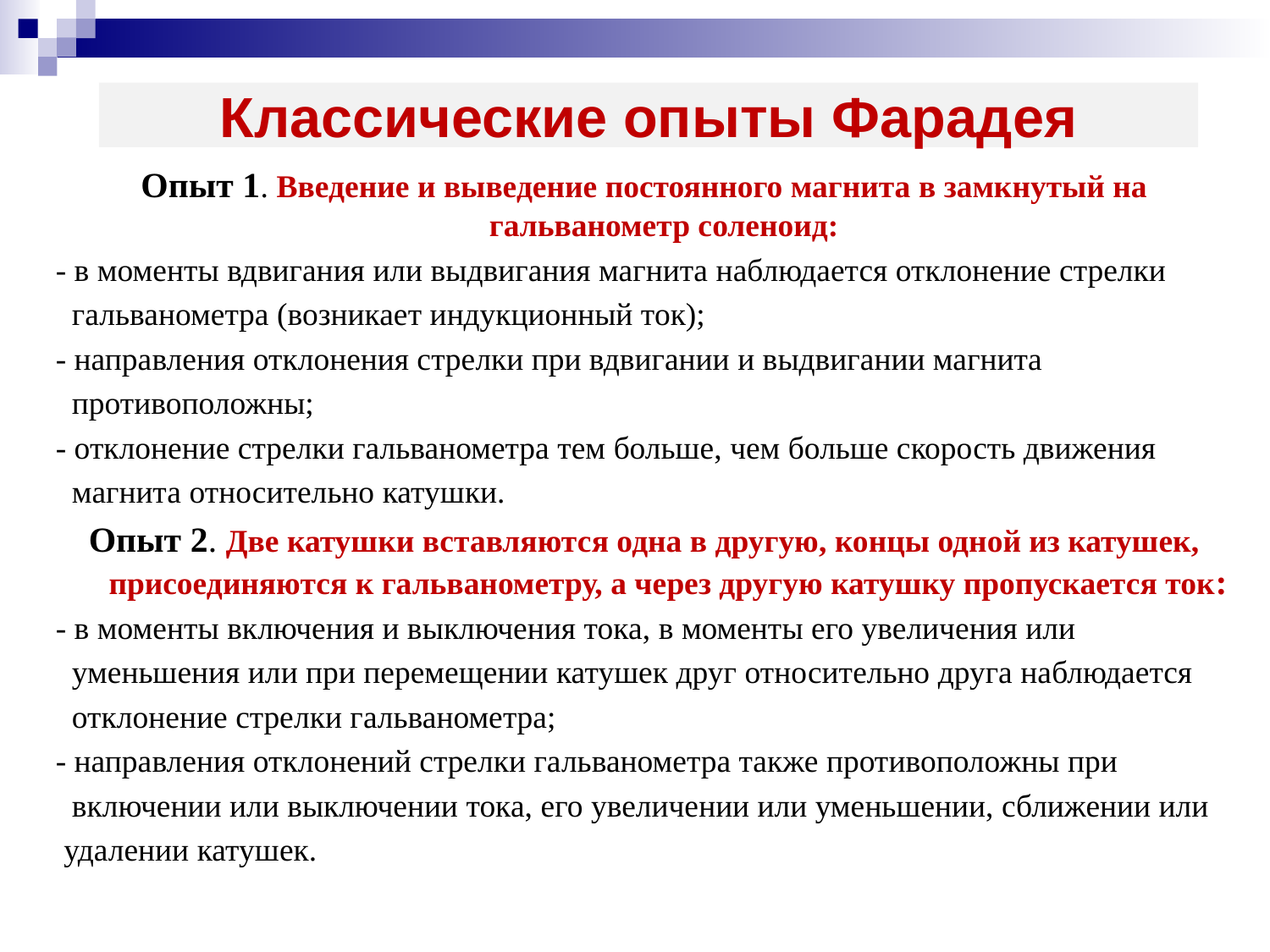

# Классические опыты Фарадея
Опыт 1. Введение и выведение постоянного магнита в замкнутый на гальванометр соленоид:
- в моменты вдвигания или выдвигания магнита наблюдается отклонение стрелки
  гальванометра (возникает индукционный ток);
- направления отклонения стрелки при вдвигании и выдвигании магнита
  противоположны;
- отклонение стрелки гальванометра тем больше, чем больше скорость движения
  магнита относительно катушки.
Опыт 2. Две катушки вставляются одна в другую, концы одной из катушек, присоединяются к гальванометру, а через другую катушку пропускается ток:
- в моменты включения и выключения тока, в моменты его увеличения или
  уменьшения или при перемещении катушек друг относительно друга наблюдается
  отклонение стрелки гальванометра;
- направления отклонений стрелки гальванометра также противоположны при
  включении или выключении тока, его увеличении или уменьшении, сближении или
 удалении катушек.